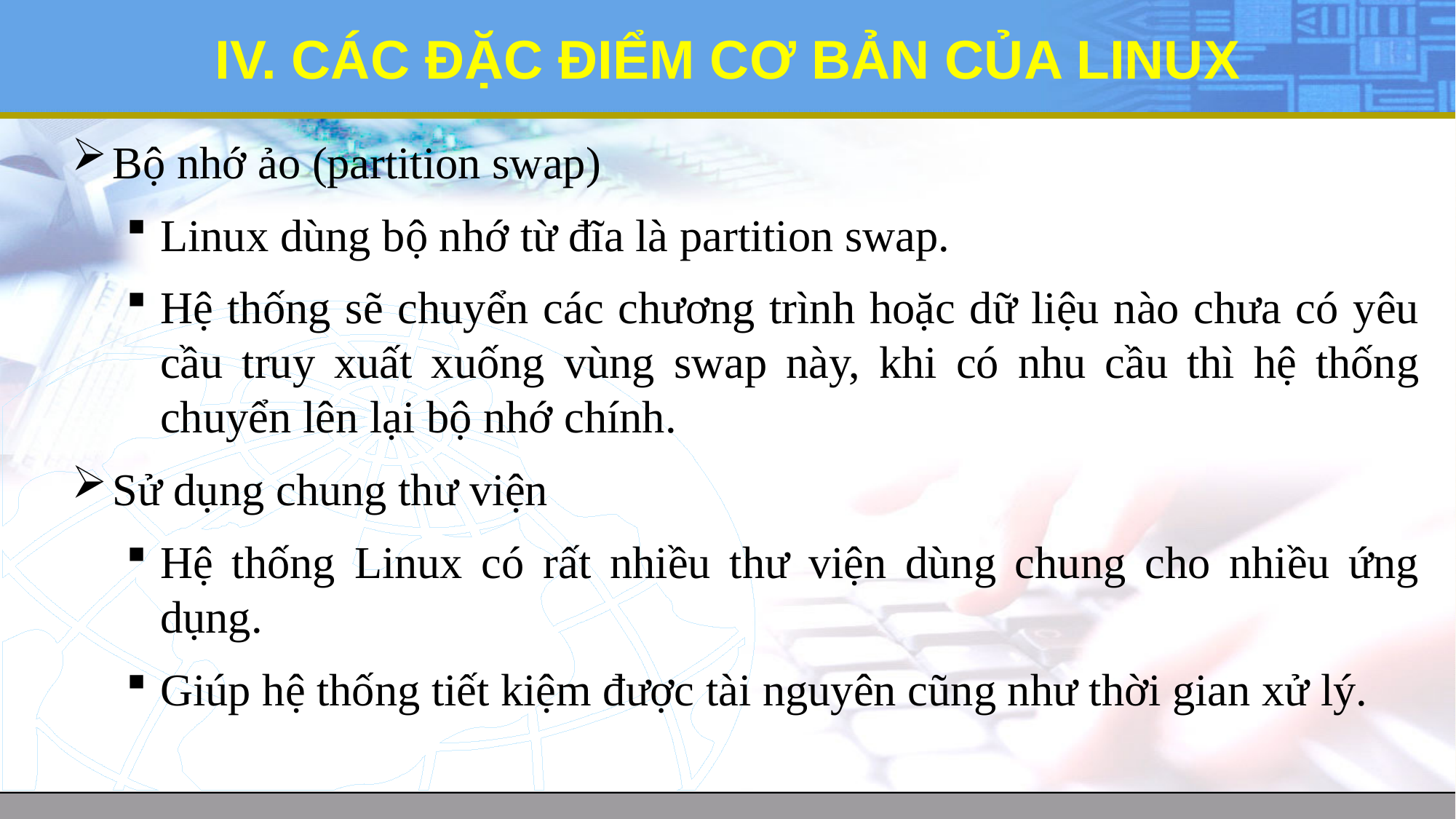

# IV. CÁC ĐẶC ĐIỂM CƠ BẢN CỦA LINUX
Bộ nhớ ảo (partition swap)
Linux dùng bộ nhớ từ đĩa là partition swap.
Hệ thống sẽ chuyển các chương trình hoặc dữ liệu nào chưa có yêu cầu truy xuất xuống vùng swap này, khi có nhu cầu thì hệ thống chuyển lên lại bộ nhớ chính.
Sử dụng chung thư viện
Hệ thống Linux có rất nhiều thư viện dùng chung cho nhiều ứng dụng.
Giúp hệ thống tiết kiệm được tài nguyên cũng như thời gian xử lý.